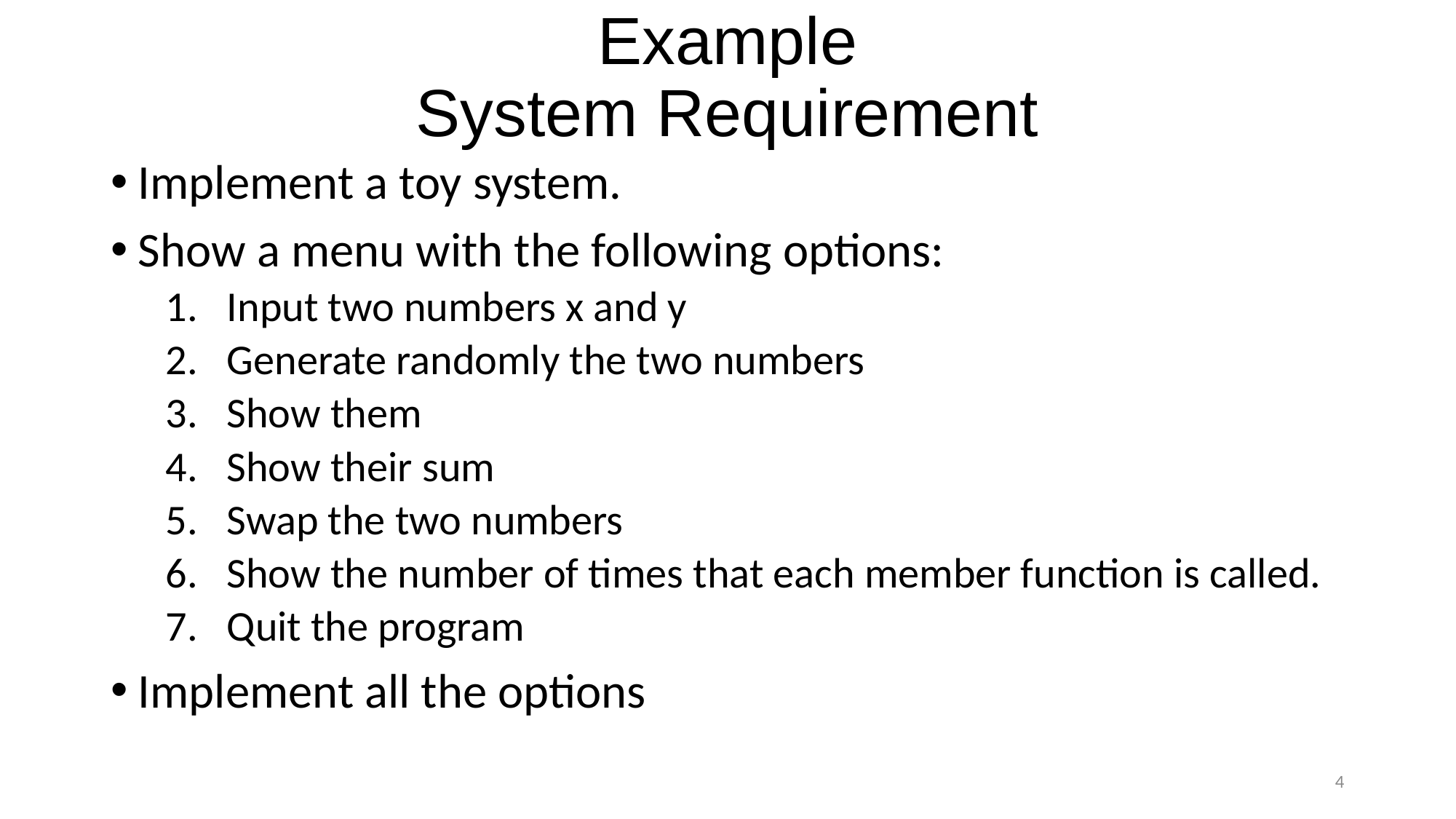

# Example System Requirement
Implement a toy system.
Show a menu with the following options:
Input two numbers x and y
Generate randomly the two numbers
Show them
Show their sum
Swap the two numbers
Show the number of times that each member function is called.
Quit the program
Implement all the options

4